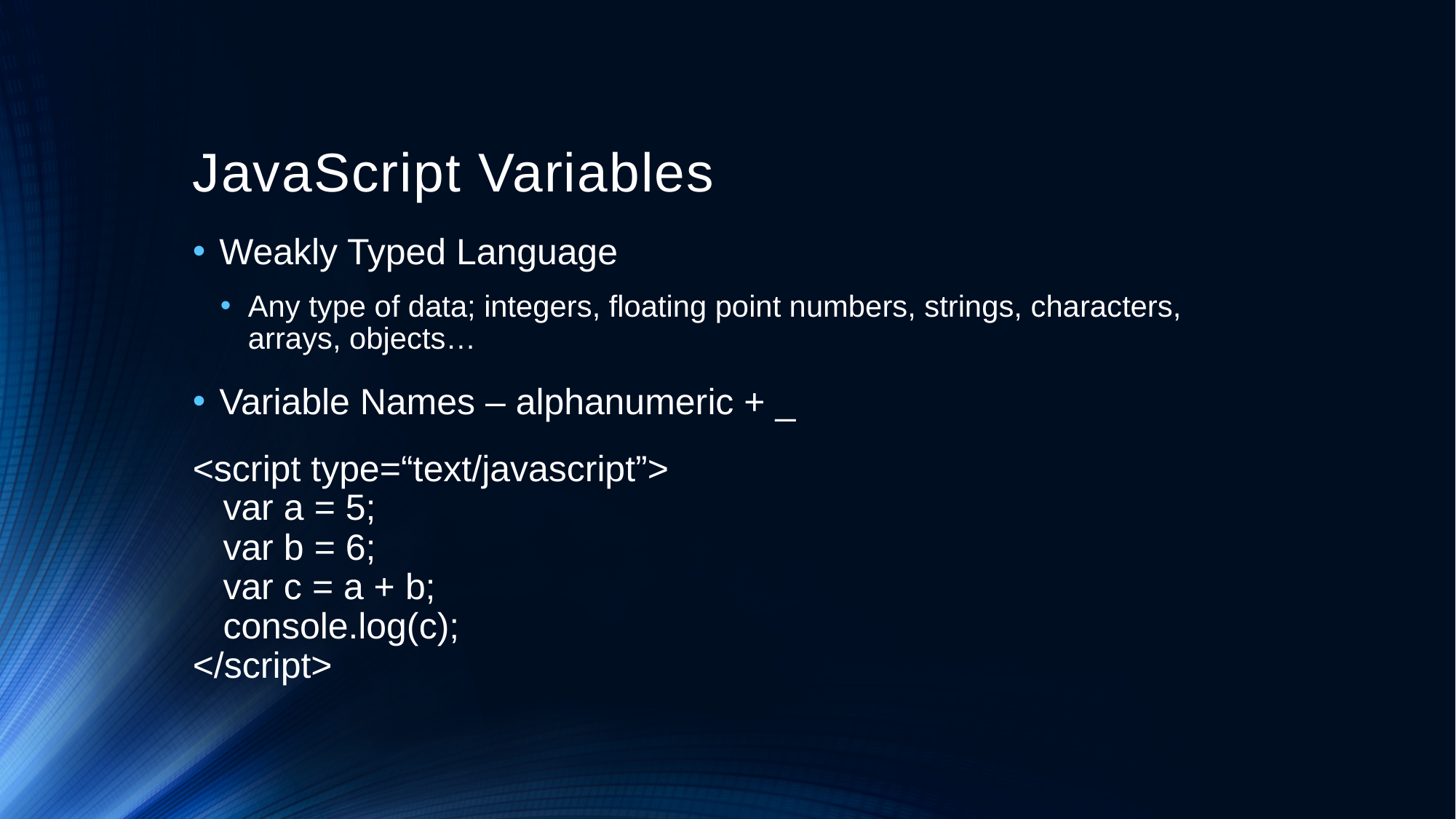

# JavaScript Variables
Weakly Typed Language
Any type of data; integers, floating point numbers, strings, characters, arrays, objects…
Variable Names – alphanumeric + _
<script type=“text/javascript”>
   var a = 5;
   var b = 6;
   var c = a + b;
   console.log(c);
</script>